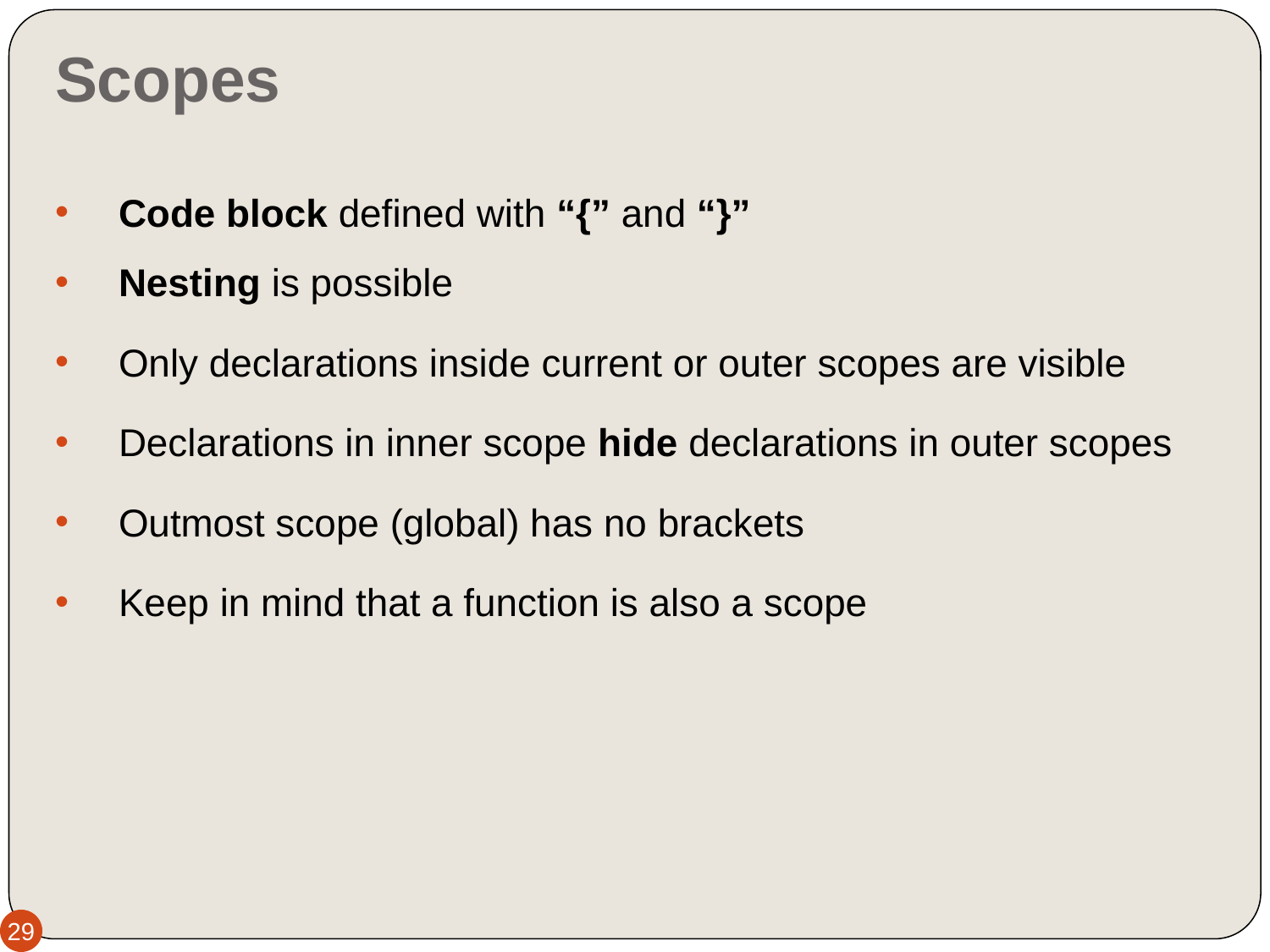

# Scopes
Code block defined with “{” and “}”
Nesting is possible
Only declarations inside current or outer scopes are visible
Declarations in inner scope hide declarations in outer scopes
Outmost scope (global) has no brackets
Keep in mind that a function is also a scope
29